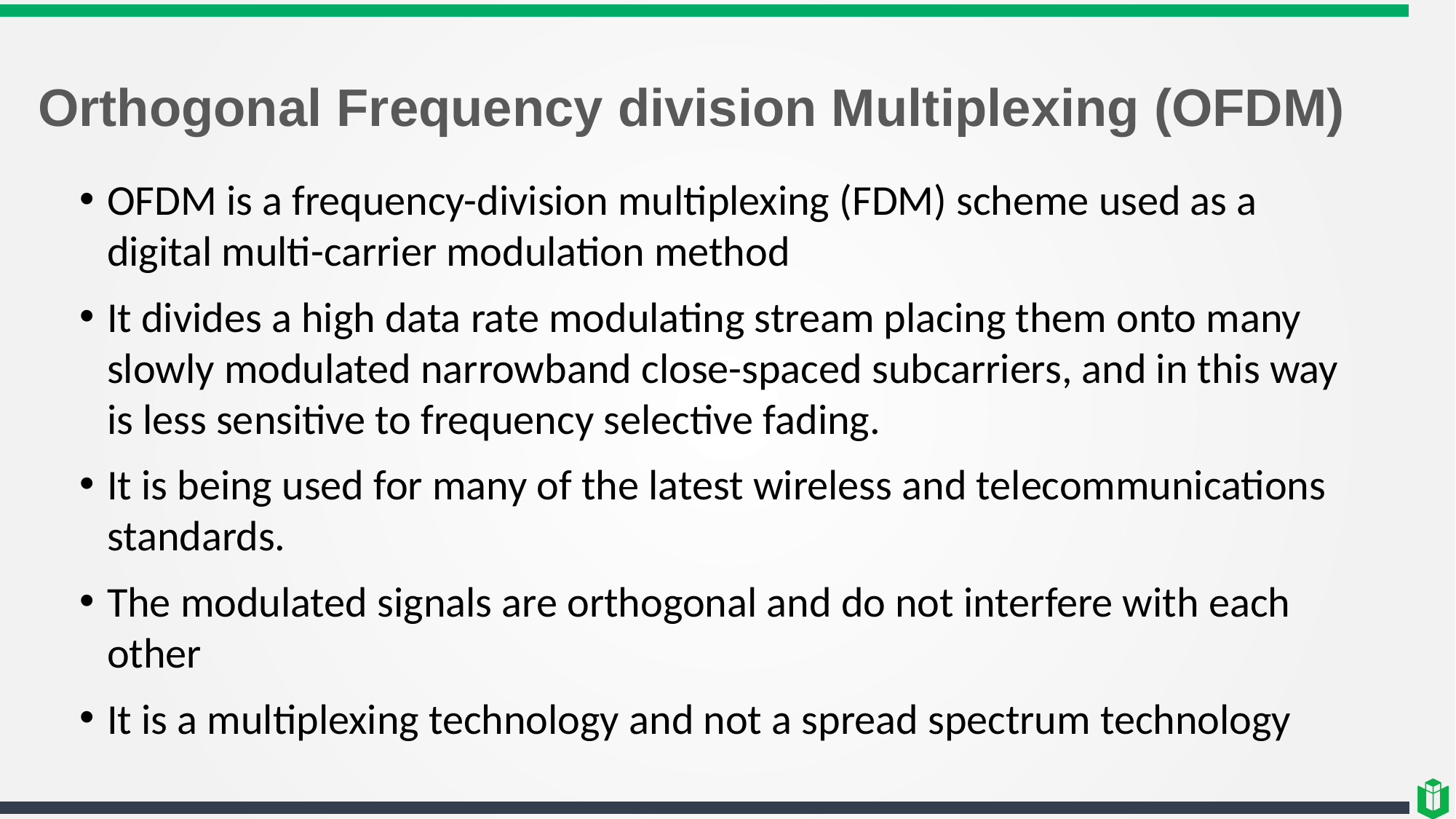

# Orthogonal Frequency division Multiplexing (OFDM)

OFDM is a frequency-division multiplexing (FDM) scheme used as a digital multi-carrier modulation method
It divides a high data rate modulating stream placing them onto many slowly modulated narrowband close-spaced subcarriers, and in this way is less sensitive to frequency selective fading.
It is being used for many of the latest wireless and telecommunications standards.
The modulated signals are orthogonal and do not interfere with each other
It is a multiplexing technology and not a spread spectrum technology